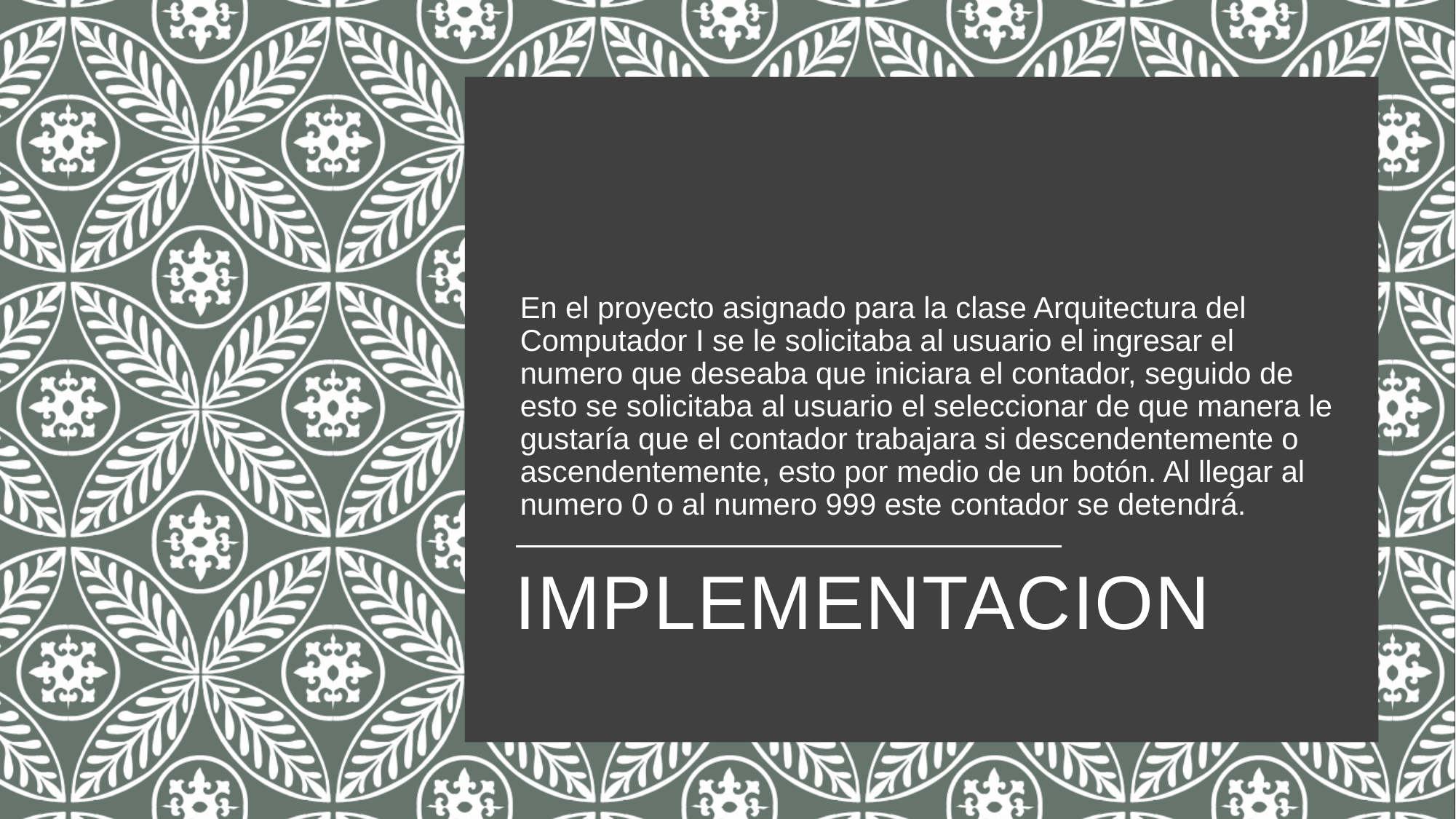

En el proyecto asignado para la clase Arquitectura del Computador I se le solicitaba al usuario el ingresar el numero que deseaba que iniciara el contador, seguido de esto se solicitaba al usuario el seleccionar de que manera le gustaría que el contador trabajara si descendentemente o ascendentemente, esto por medio de un botón. Al llegar al numero 0 o al numero 999 este contador se detendrá.
# Implementacion